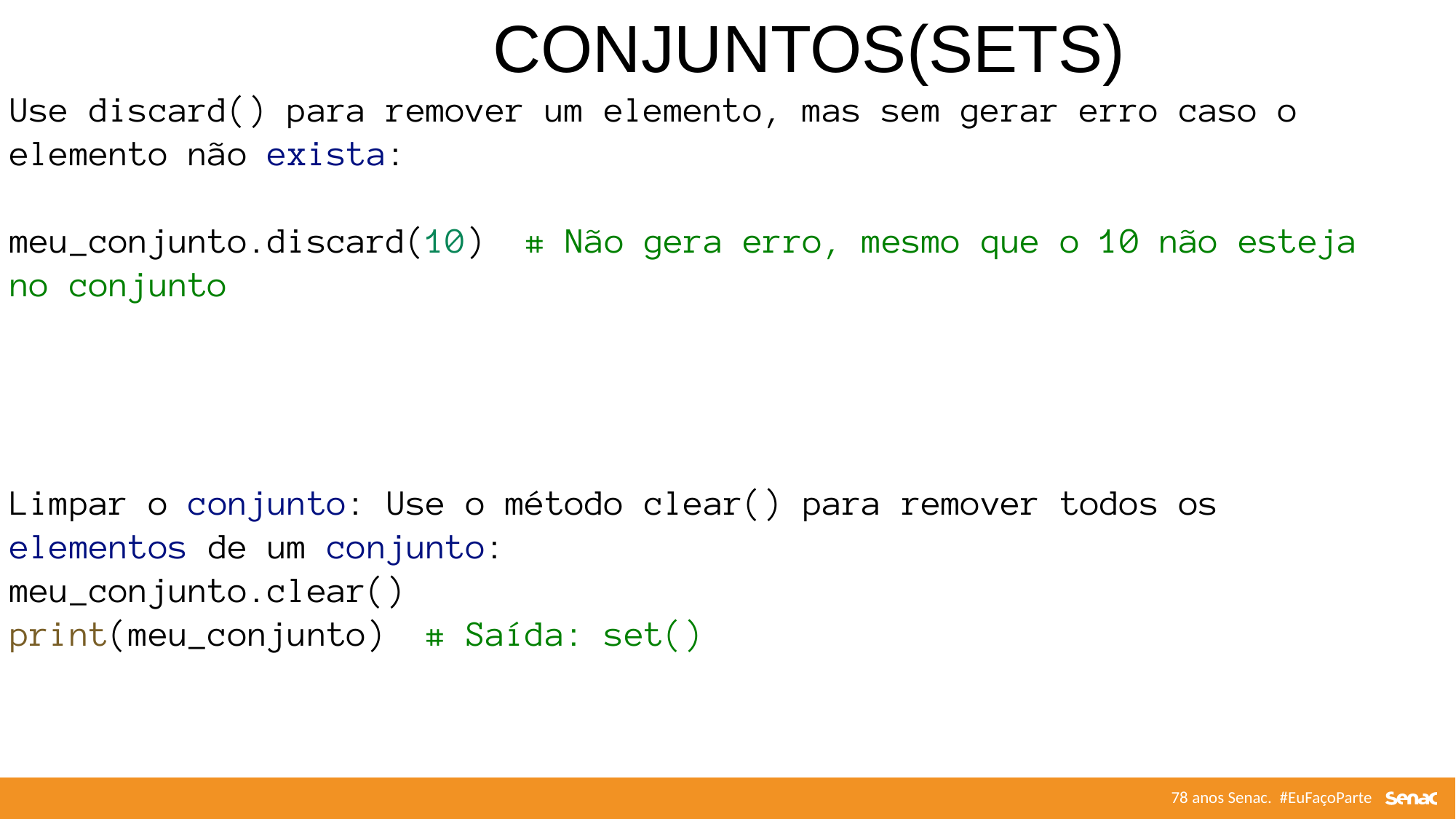

CONJUNTOS(SETS)
Use discard() para remover um elemento, mas sem gerar erro caso o elemento não exista:

meu_conjunto.discard(10)  # Não gera erro, mesmo que o 10 não esteja no conjunto

Limpar o conjunto: Use o método clear() para remover todos os elementos de um conjunto:
meu_conjunto.clear()
print(meu_conjunto)  # Saída: set()